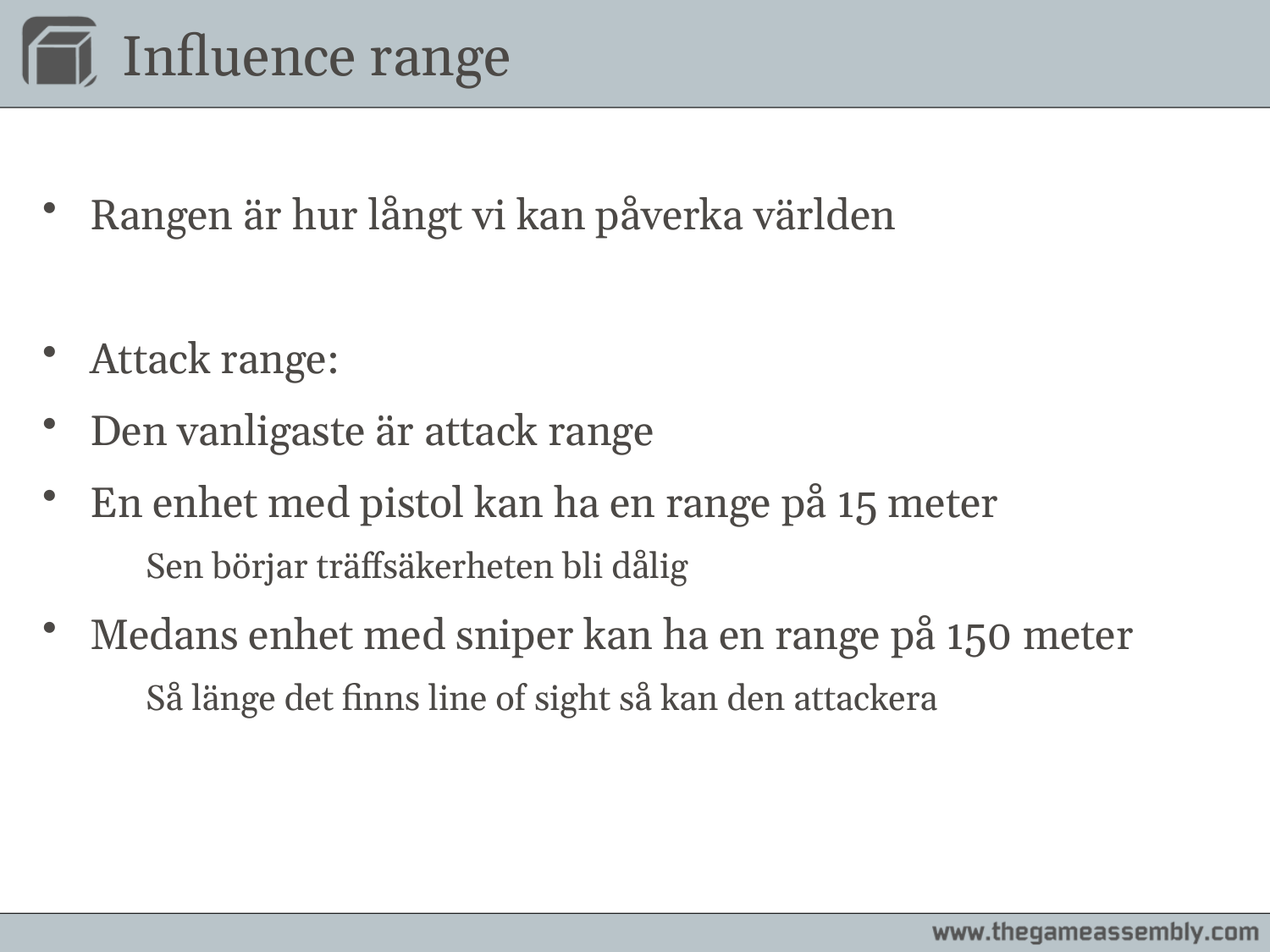

# Influence range

Rangen är hur långt vi kan påverka världen

Attack range:
Den vanligaste är attack range
En enhet med pistol kan ha en range på 15 meter
	Sen börjar träffsäkerheten bli dålig
Medans enhet med sniper kan ha en range på 150 meter
	Så länge det finns line of sight så kan den attackera